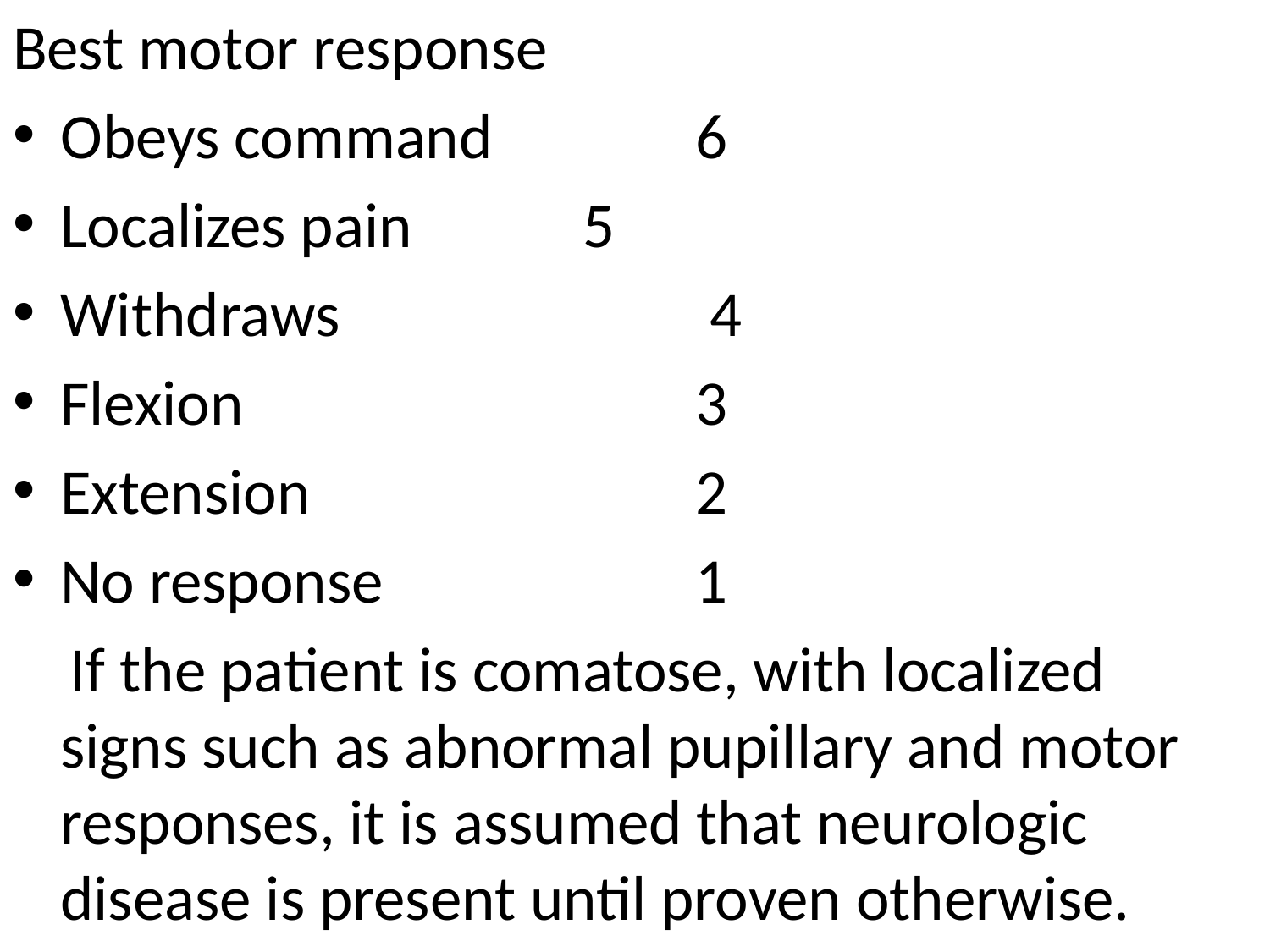

Best motor response
Obeys command 		6
Localizes pain		 5
Withdraws			 4
Flexion 				3
Extension 			2
No response			1
    If the patient is comatose, with localized signs such as abnormal pupillary and motor responses, it is assumed that neurologic disease is present until proven otherwise.